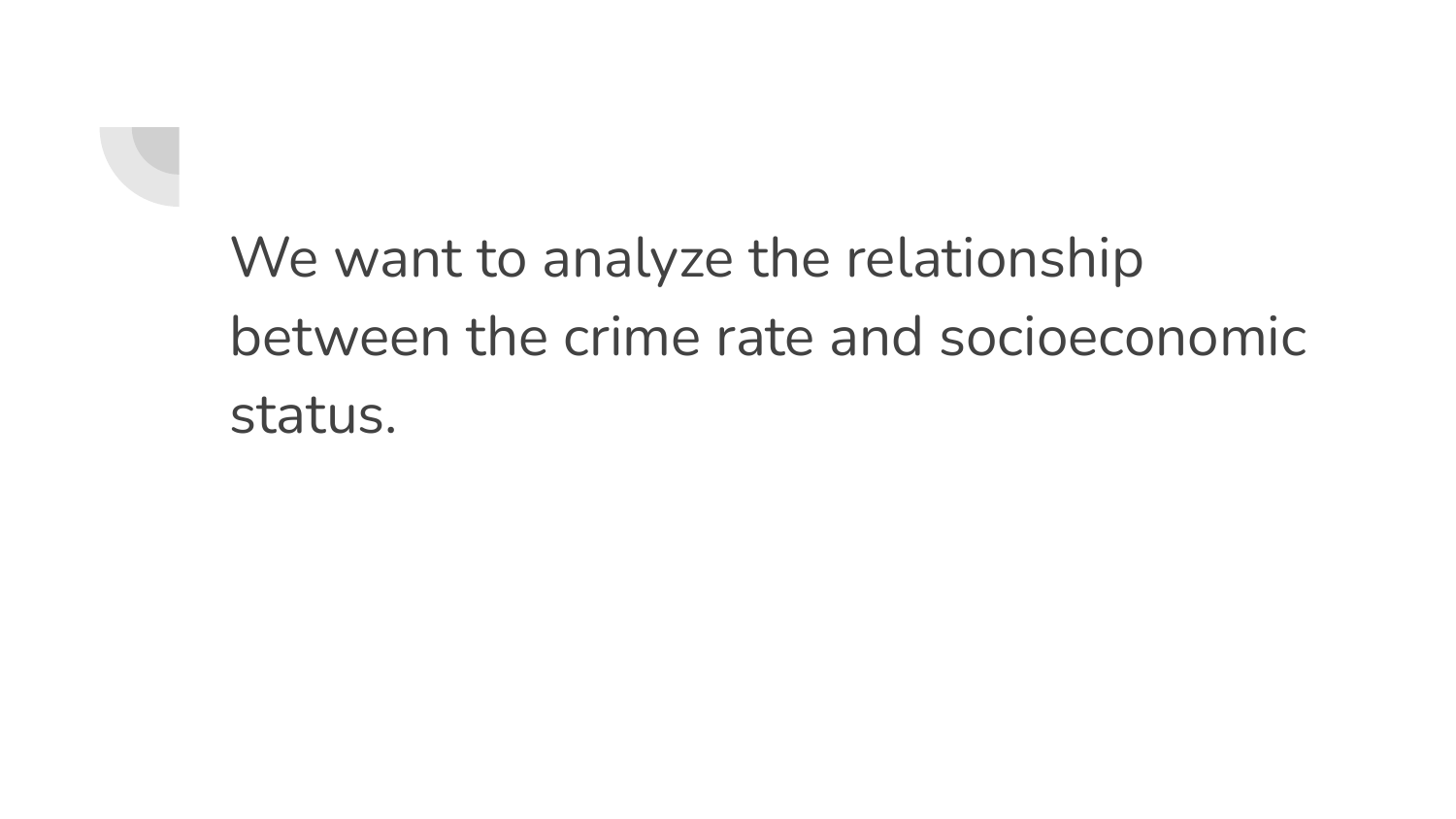

We want to analyze the relationship between the crime rate and socioeconomic status.